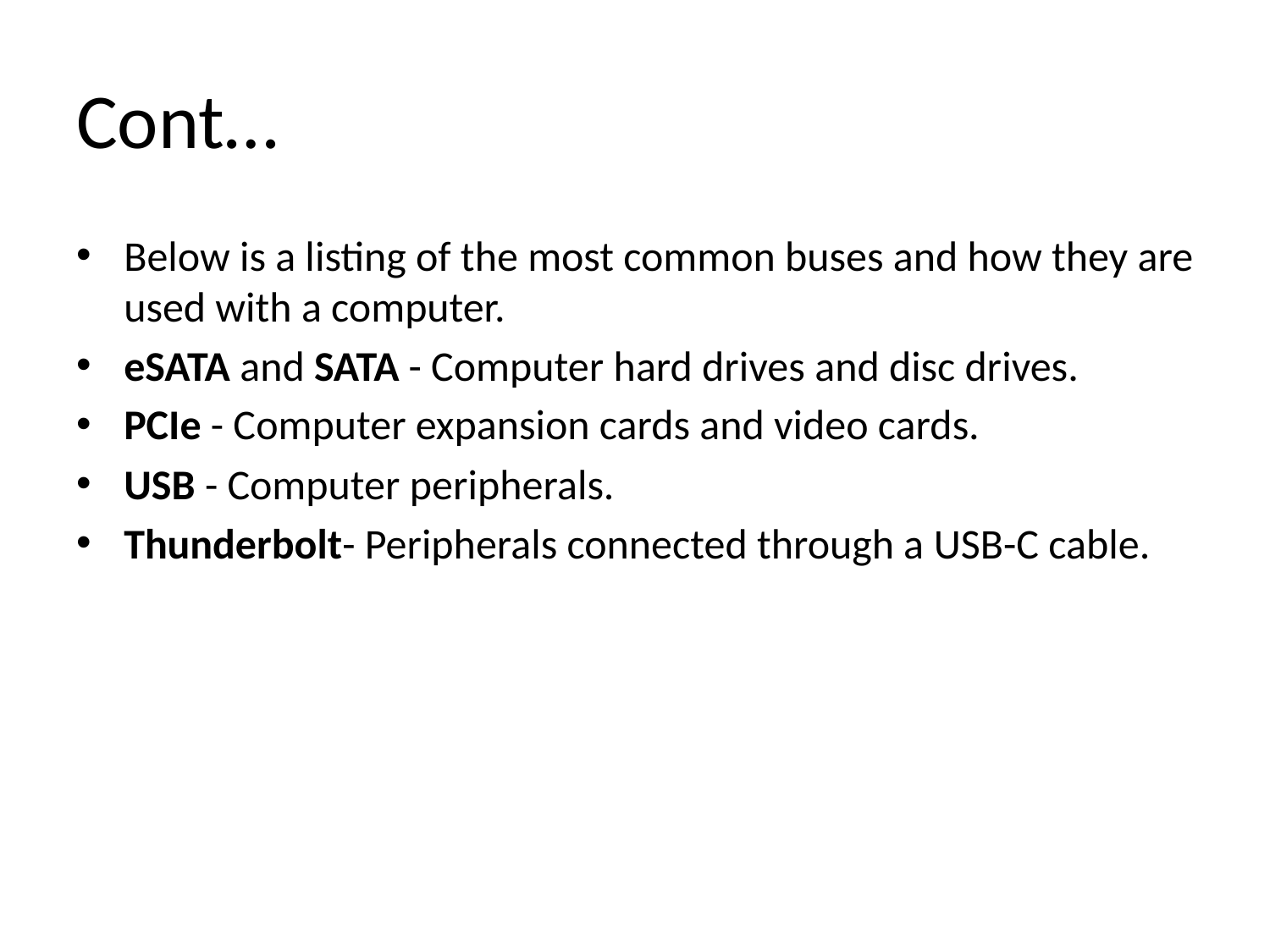

# Cont…
Below is a listing of the most common buses and how they are used with a computer.
eSATA and SATA - Computer hard drives and disc drives.
PCIe - Computer expansion cards and video cards.
USB - Computer peripherals.
Thunderbolt- Peripherals connected through a USB-C cable.